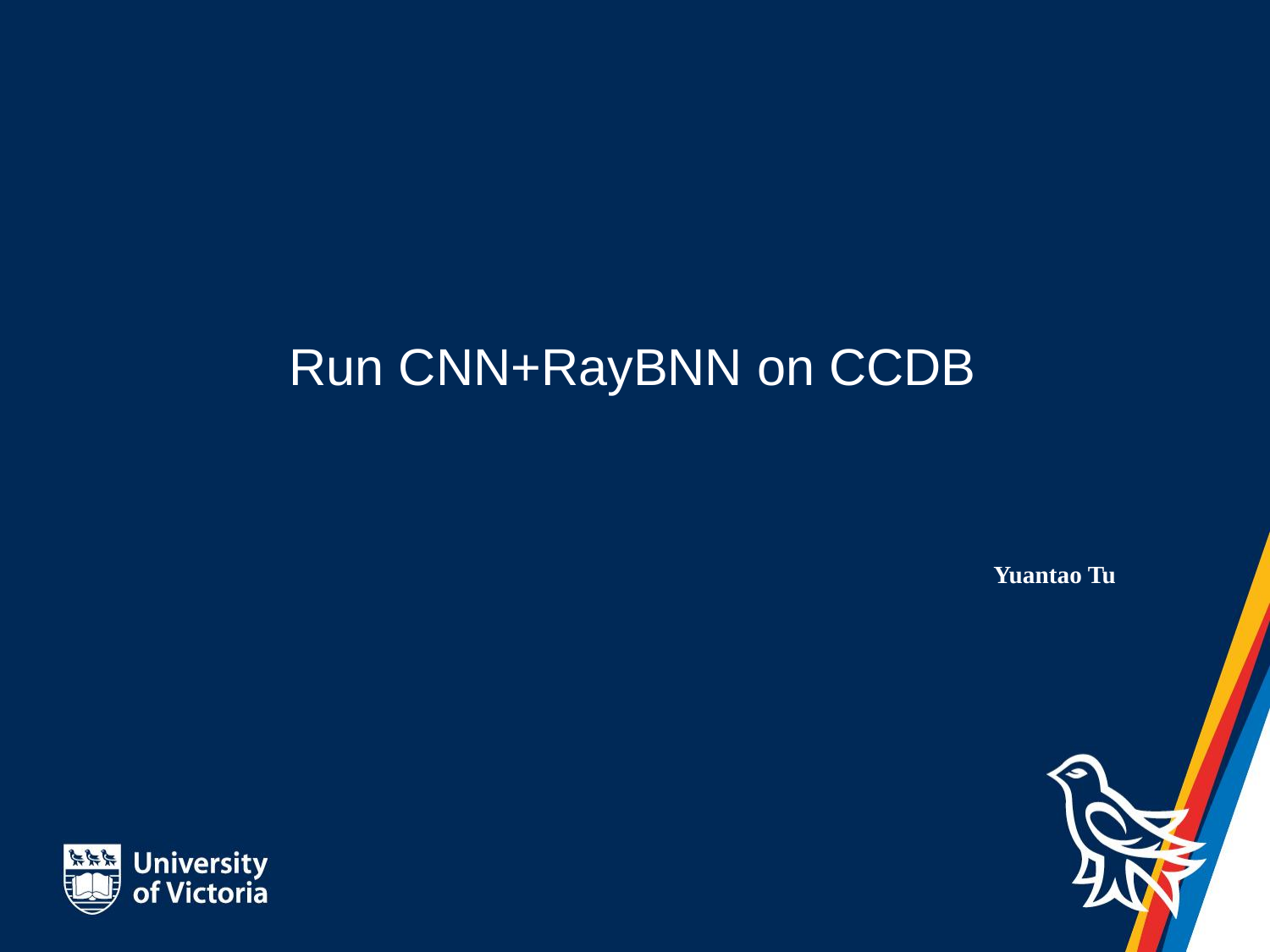

# Run CNN+RayBNN on CCDB
Yuantao Tu